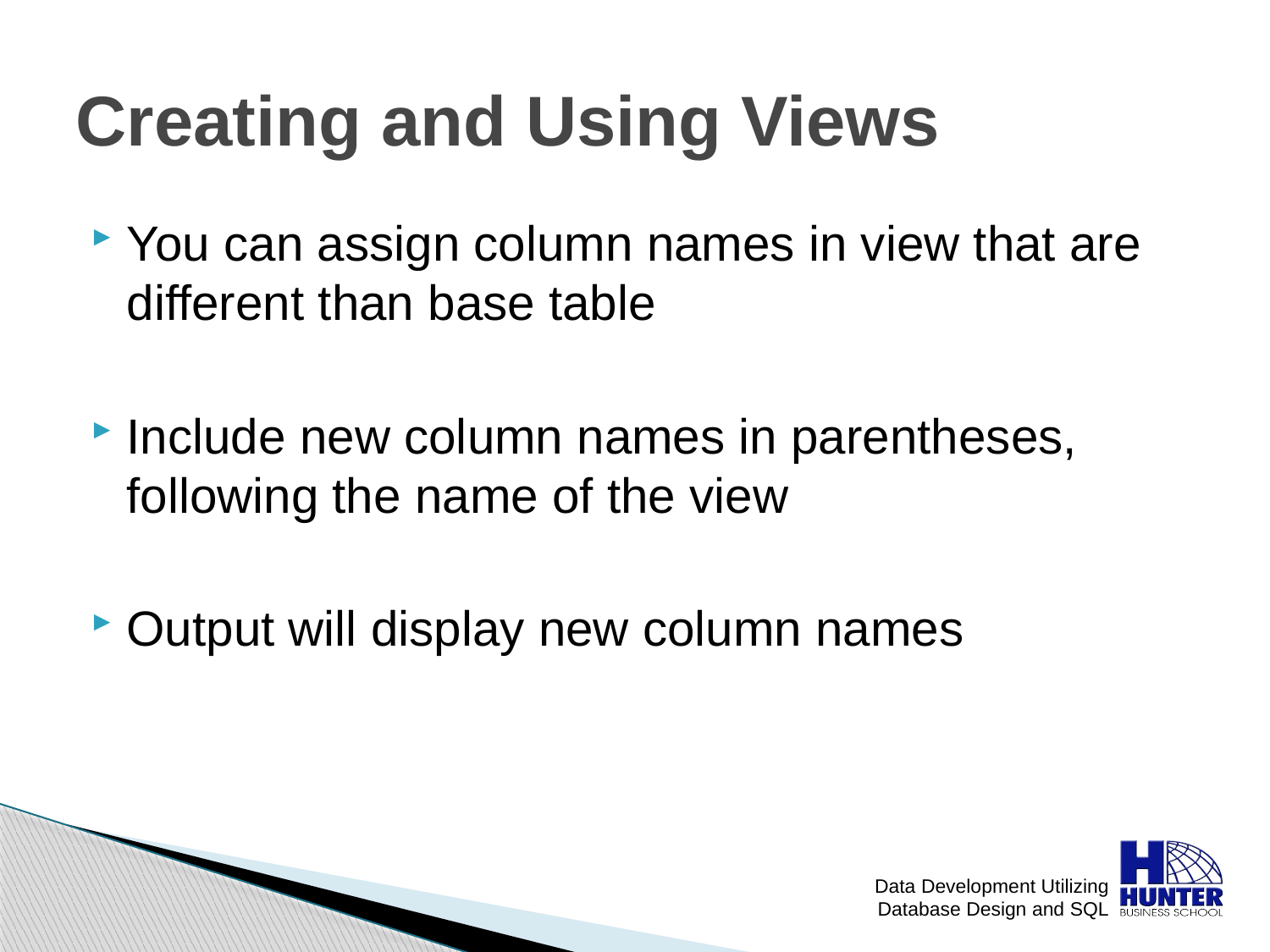

# Creating and Using Views
You can assign column names in view that are different than base table
Include new column names in parentheses, following the name of the view
Output will display new column names